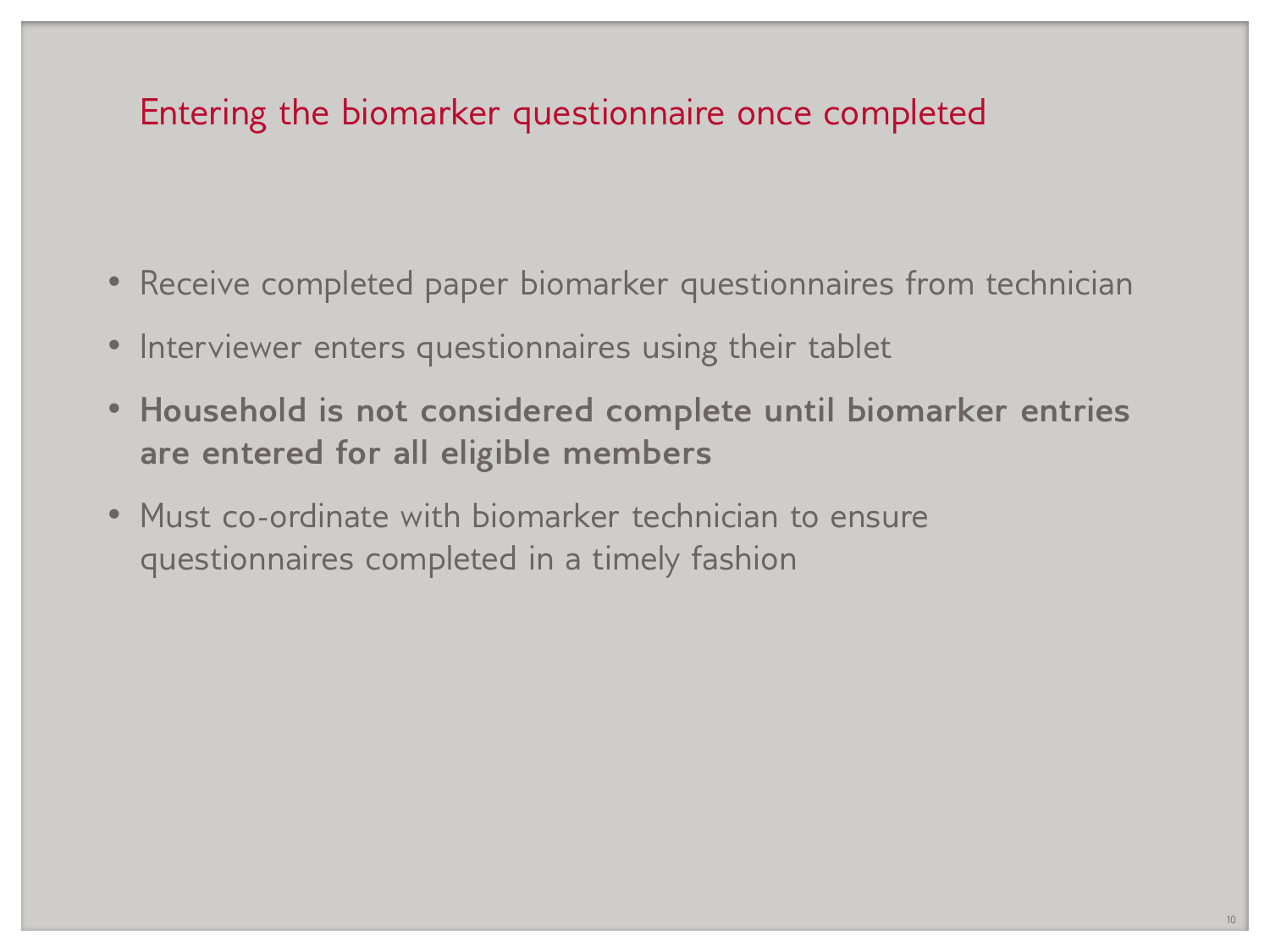

# Entering the biomarker questionnaire once completed
Receive completed paper biomarker questionnaires from technician
Interviewer enters questionnaires using their tablet
Household is not considered complete until biomarker entries are entered for all eligible members
Must co-ordinate with biomarker technician to ensure questionnaires completed in a timely fashion

10